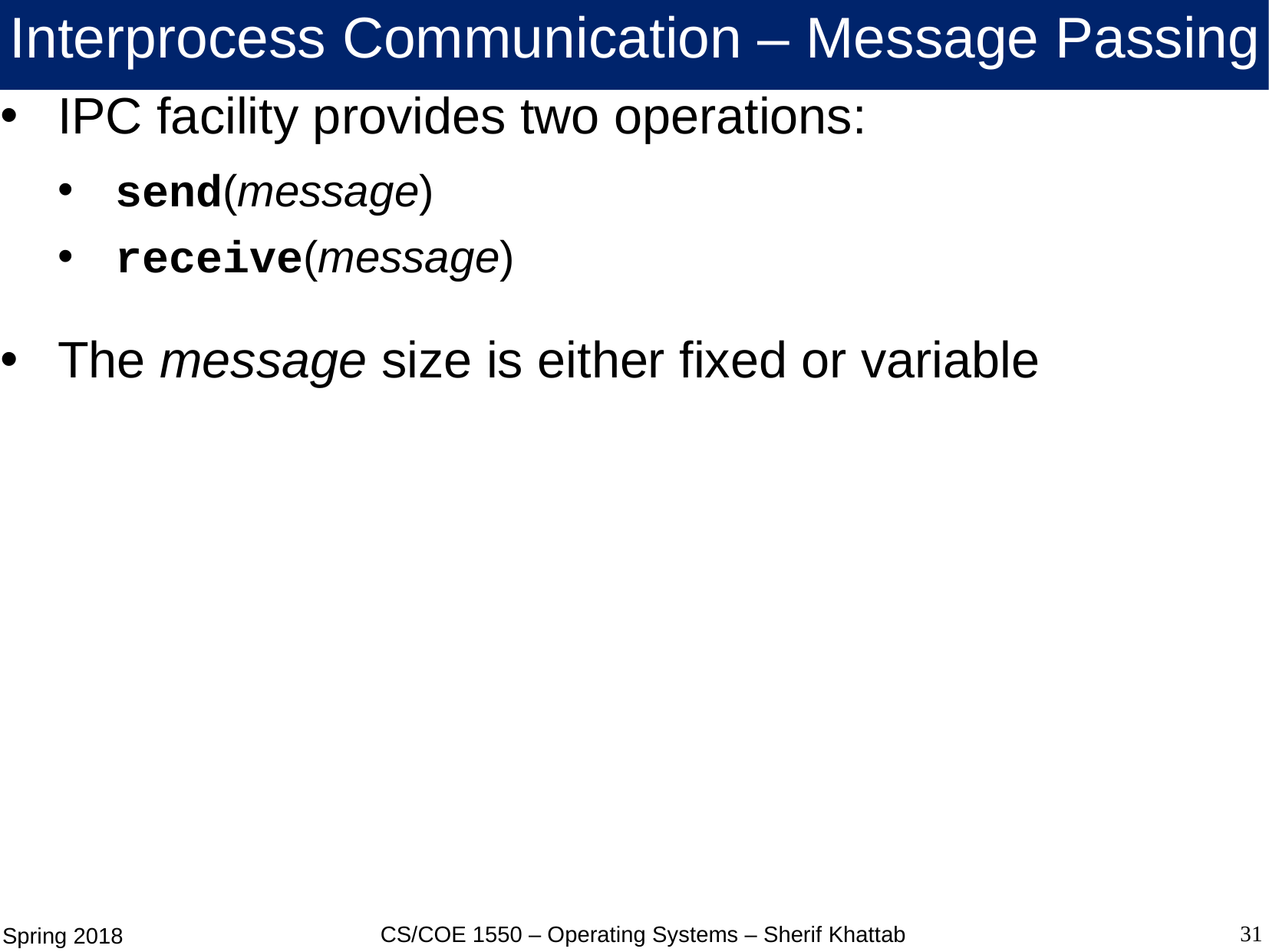

# Interprocess Communication – Message Passing
IPC facility provides two operations:
send(message)
receive(message)

The message size is either fixed or variable

31
CS/COE 1550 – Operating Systems – Sherif Khattab
Spring 2018